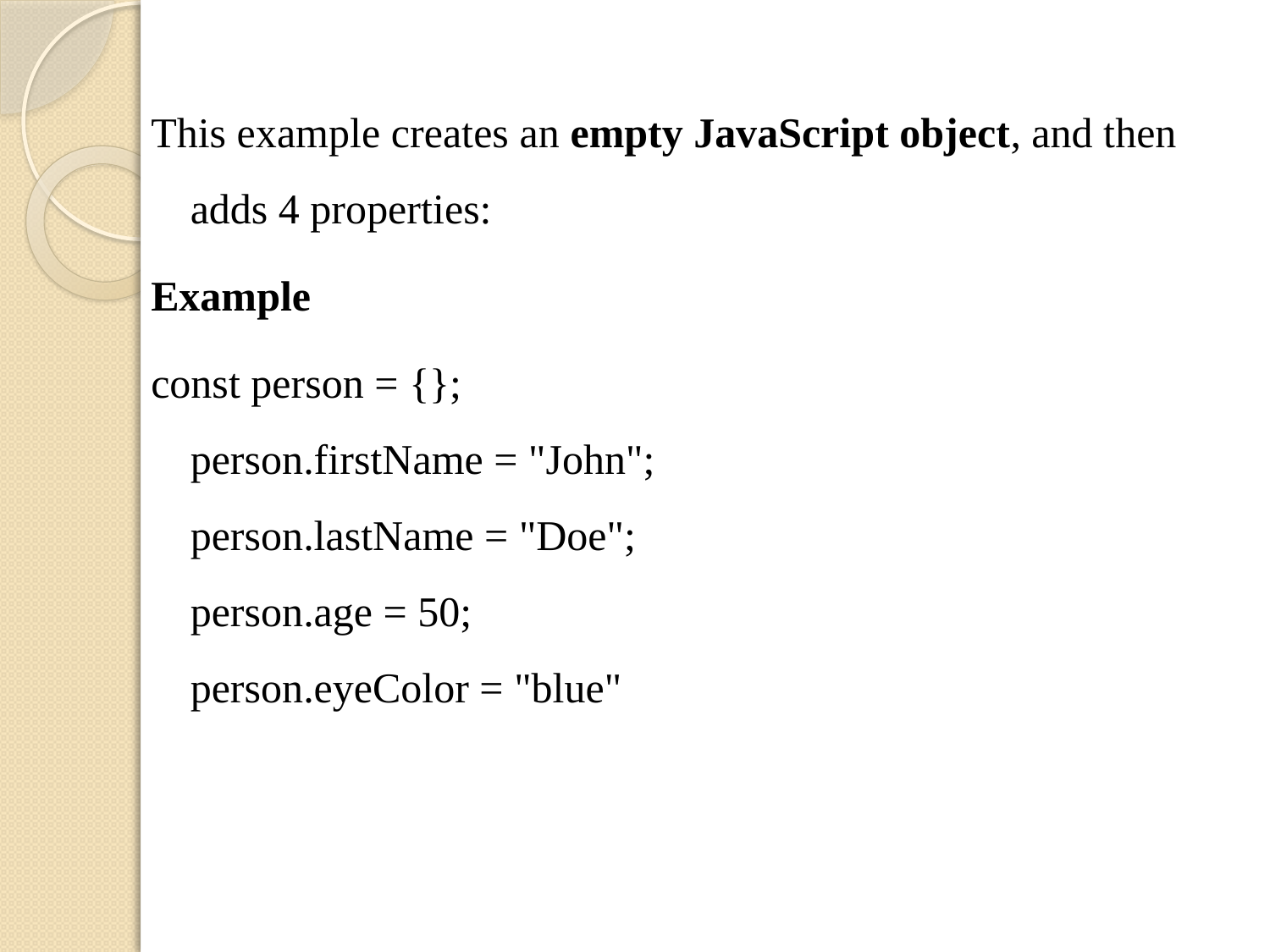

This example creates an empty JavaScript object, and then adds 4 properties:
Example
const person = {};
person.firstName = "John";
person.lastName = "Doe";
person.age = 50;
person.eyeColor = "blue"